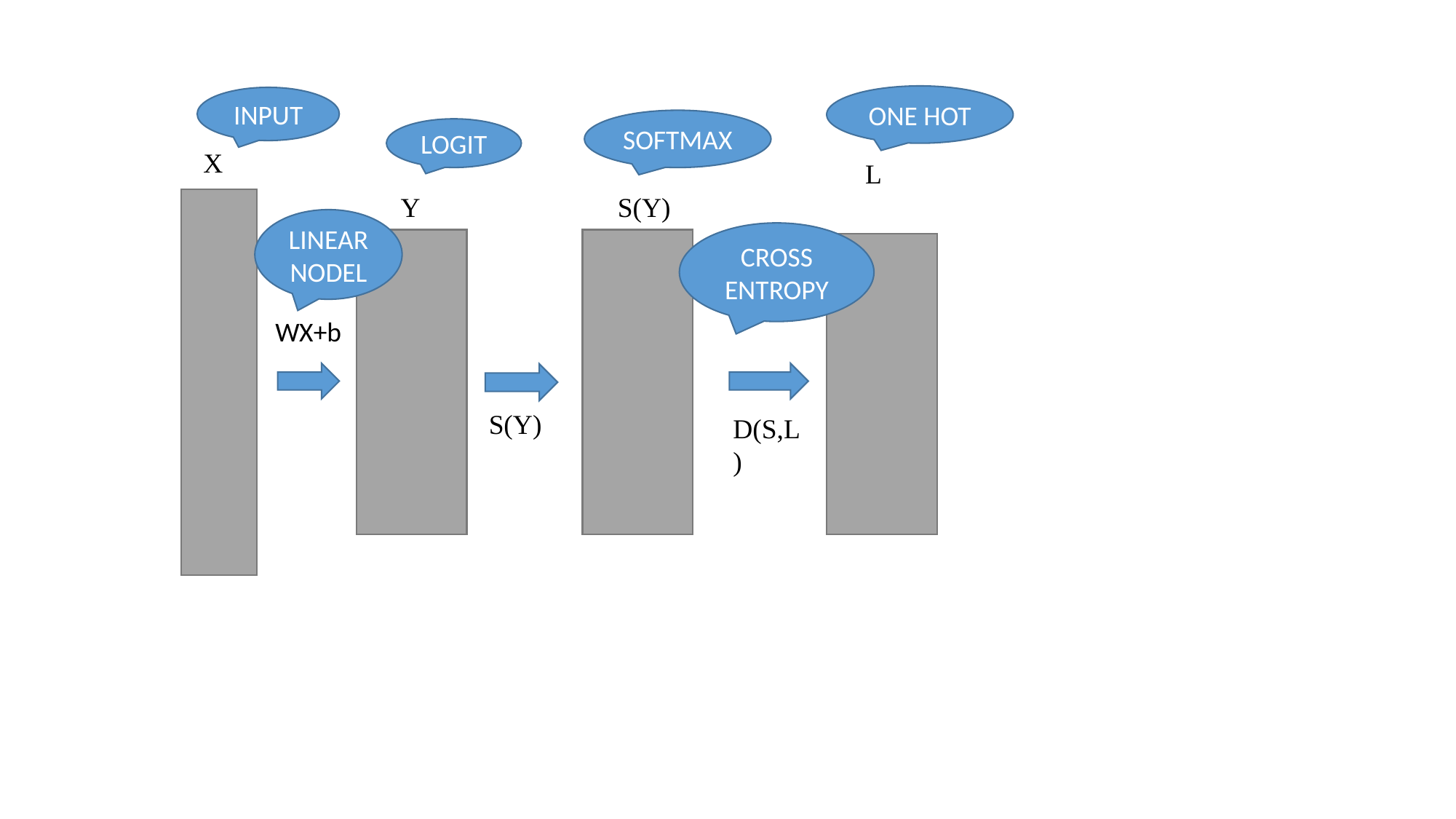

ONE HOT
INPUT
SOFTMAX
LOGIT
X
L
Y
S(Y)

LINEAR NODEL
CROSS
ENTROPY

WX+b

S(Y)
D(S,L)